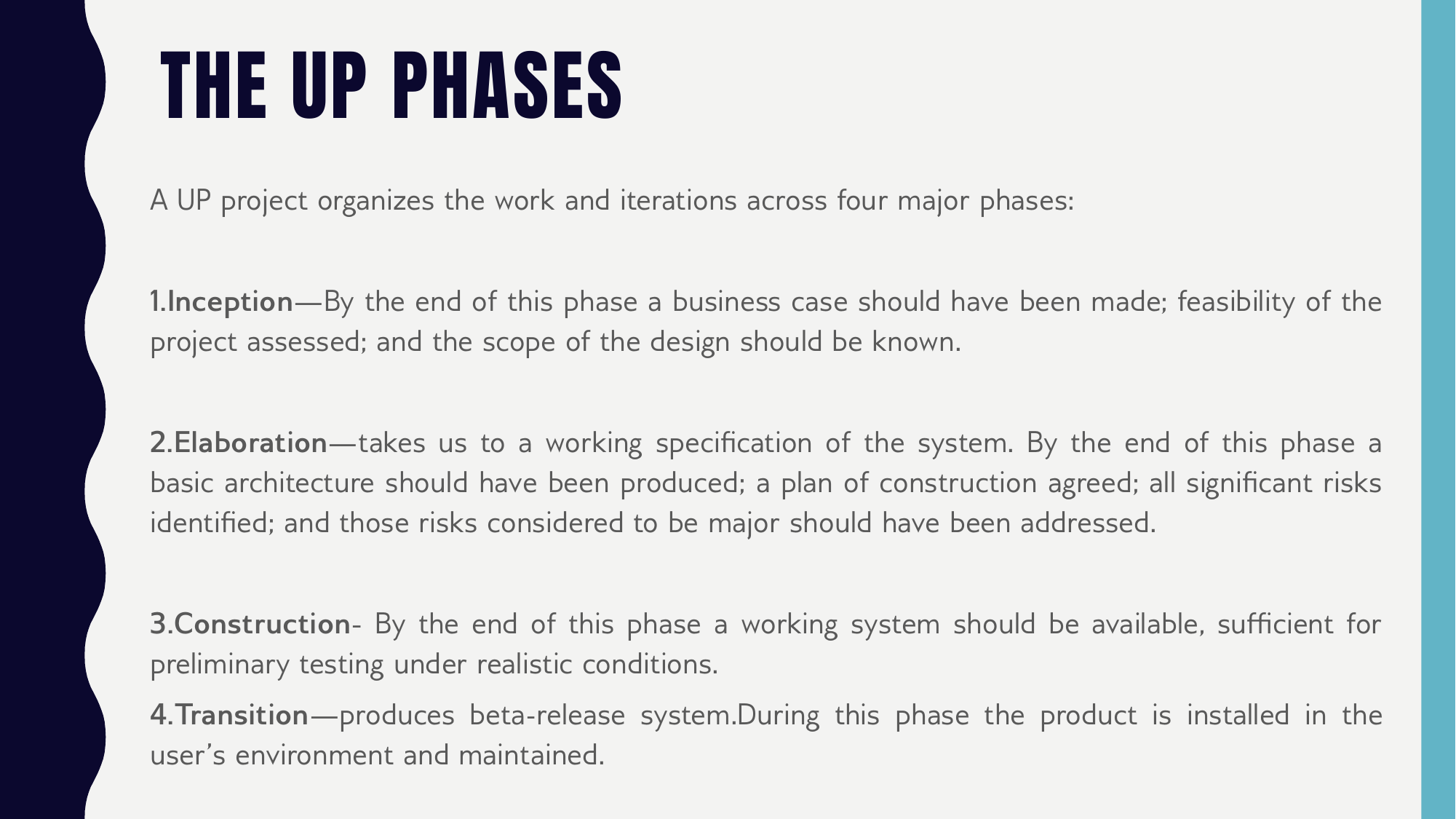

# The UP Phases
A UP project organizes the work and iterations across four major phases:

1.Inception—By the end of this phase a business case should have been made; feasibility of the project assessed; and the scope of the design should be known.

2.Elaboration—takes us to a working specification of the system. By the end of this phase a basic architecture should have been produced; a plan of construction agreed; all significant risks identified; and those risks considered to be major should have been addressed.

3.Construction- By the end of this phase a working system should be available, sufficient for preliminary testing under realistic conditions.
4.Transition—produces beta-release system.During this phase the product is installed in the user’s environment and maintained.